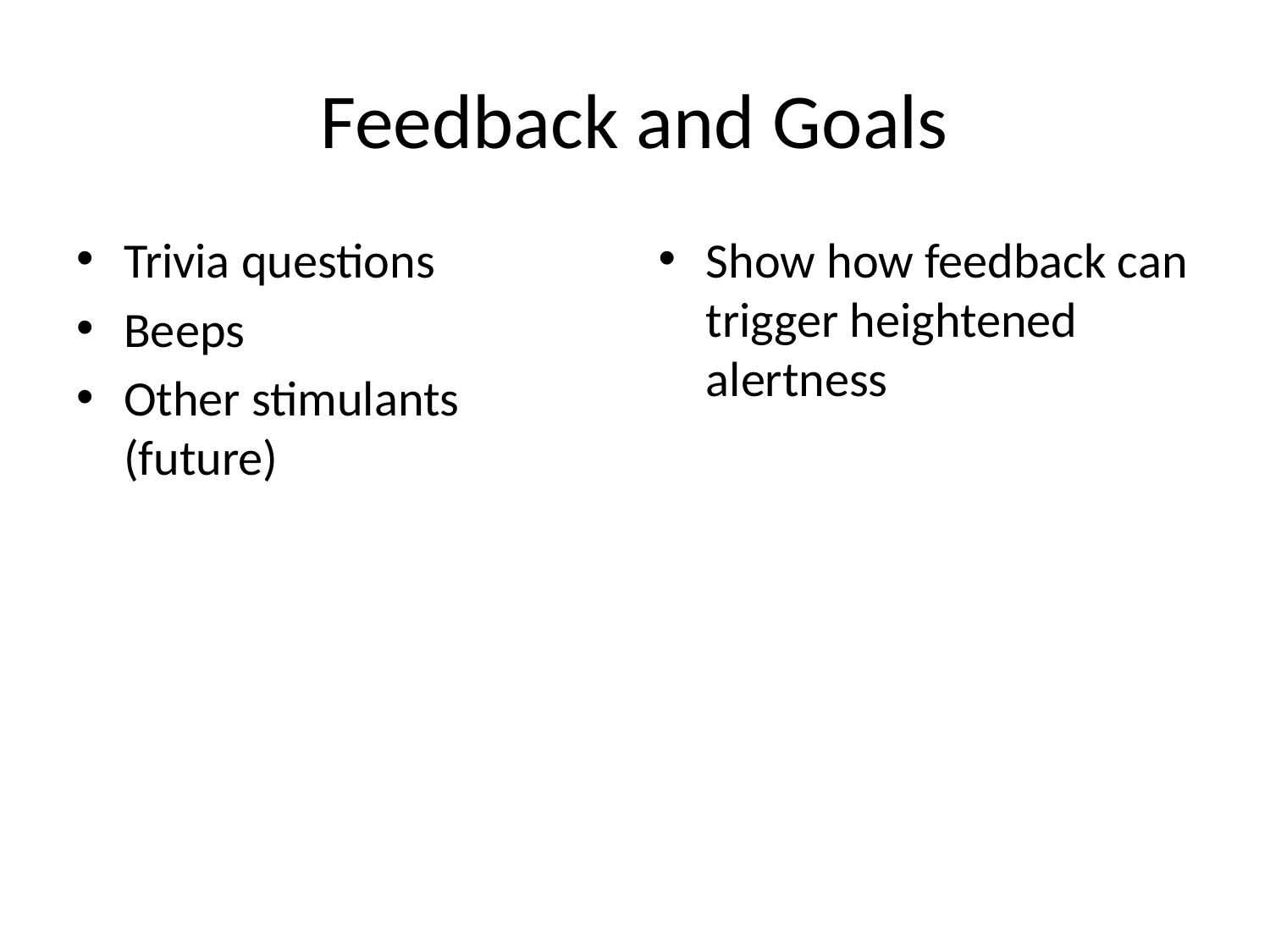

# Feedback and Goals
Trivia questions
Beeps
Other stimulants (future)
Show how feedback can trigger heightened alertness